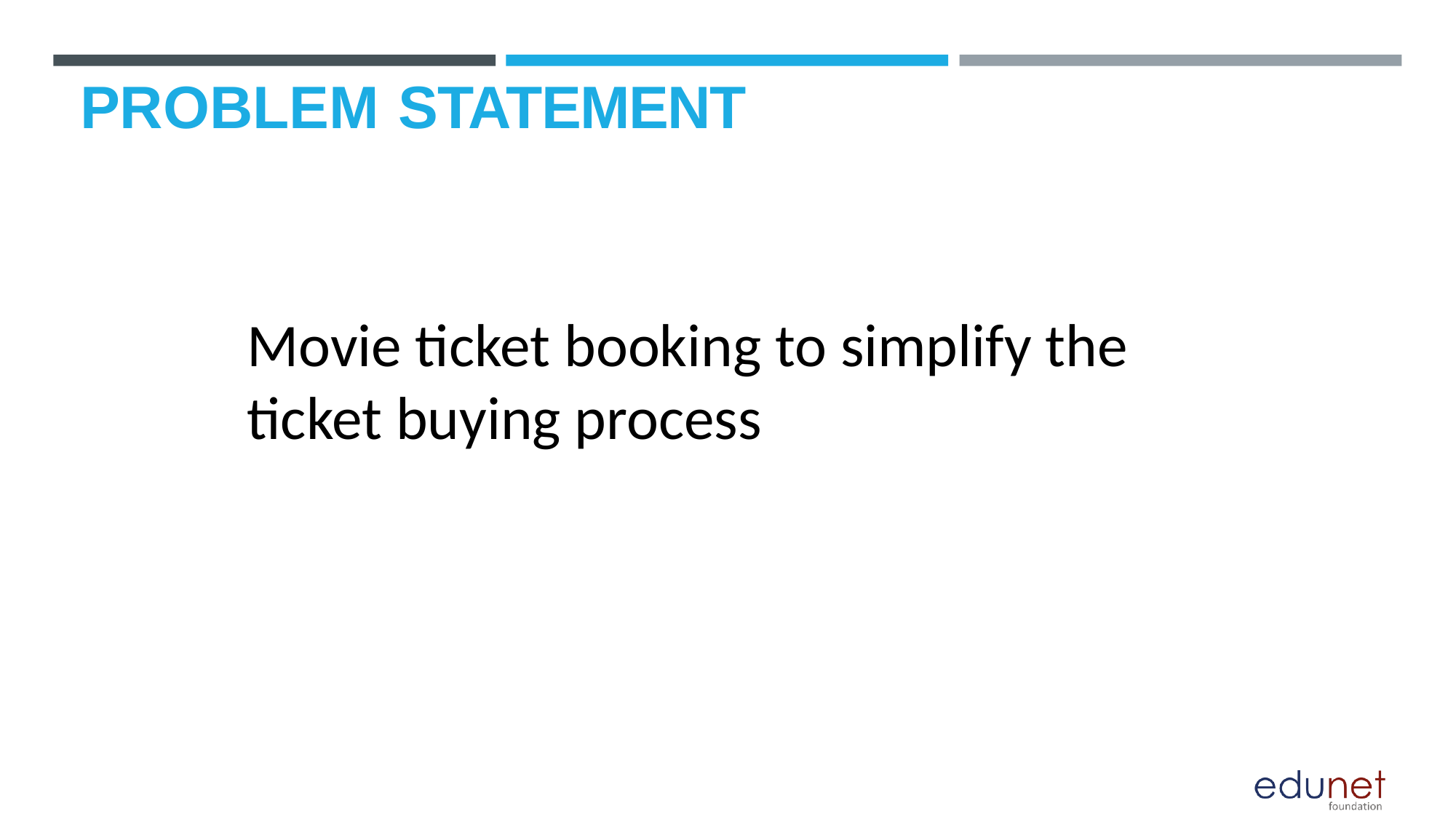

# PROBLEM STATEMENT
Movie ticket booking to simplify the ticket buying process